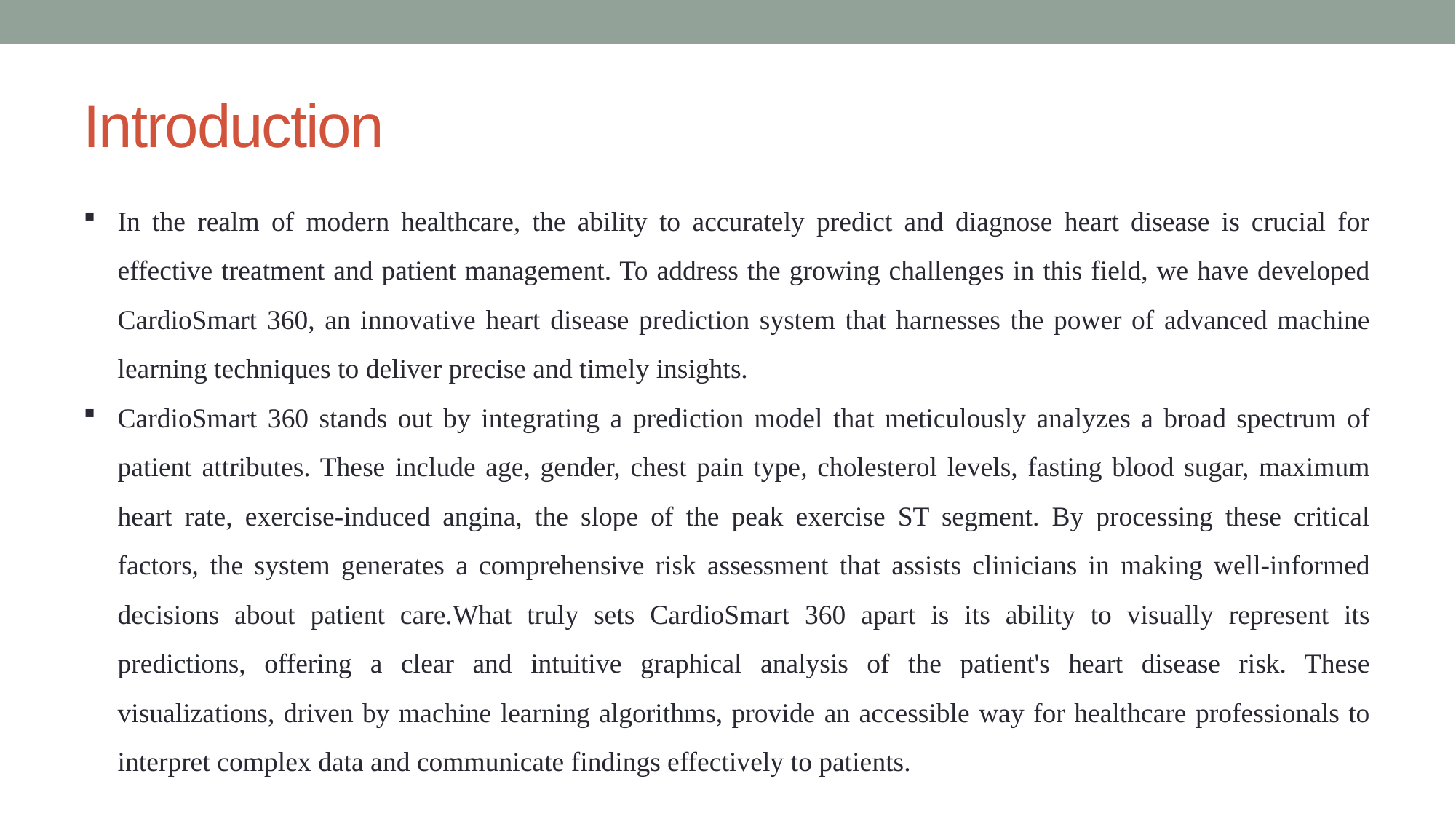

# Introduction
In the realm of modern healthcare, the ability to accurately predict and diagnose heart disease is crucial for effective treatment and patient management. To address the growing challenges in this field, we have developed CardioSmart 360, an innovative heart disease prediction system that harnesses the power of advanced machine learning techniques to deliver precise and timely insights.
CardioSmart 360 stands out by integrating a prediction model that meticulously analyzes a broad spectrum of patient attributes. These include age, gender, chest pain type, cholesterol levels, fasting blood sugar, maximum heart rate, exercise-induced angina, the slope of the peak exercise ST segment. By processing these critical factors, the system generates a comprehensive risk assessment that assists clinicians in making well-informed decisions about patient care.What truly sets CardioSmart 360 apart is its ability to visually represent its predictions, offering a clear and intuitive graphical analysis of the patient's heart disease risk. These visualizations, driven by machine learning algorithms, provide an accessible way for healthcare professionals to interpret complex data and communicate findings effectively to patients.